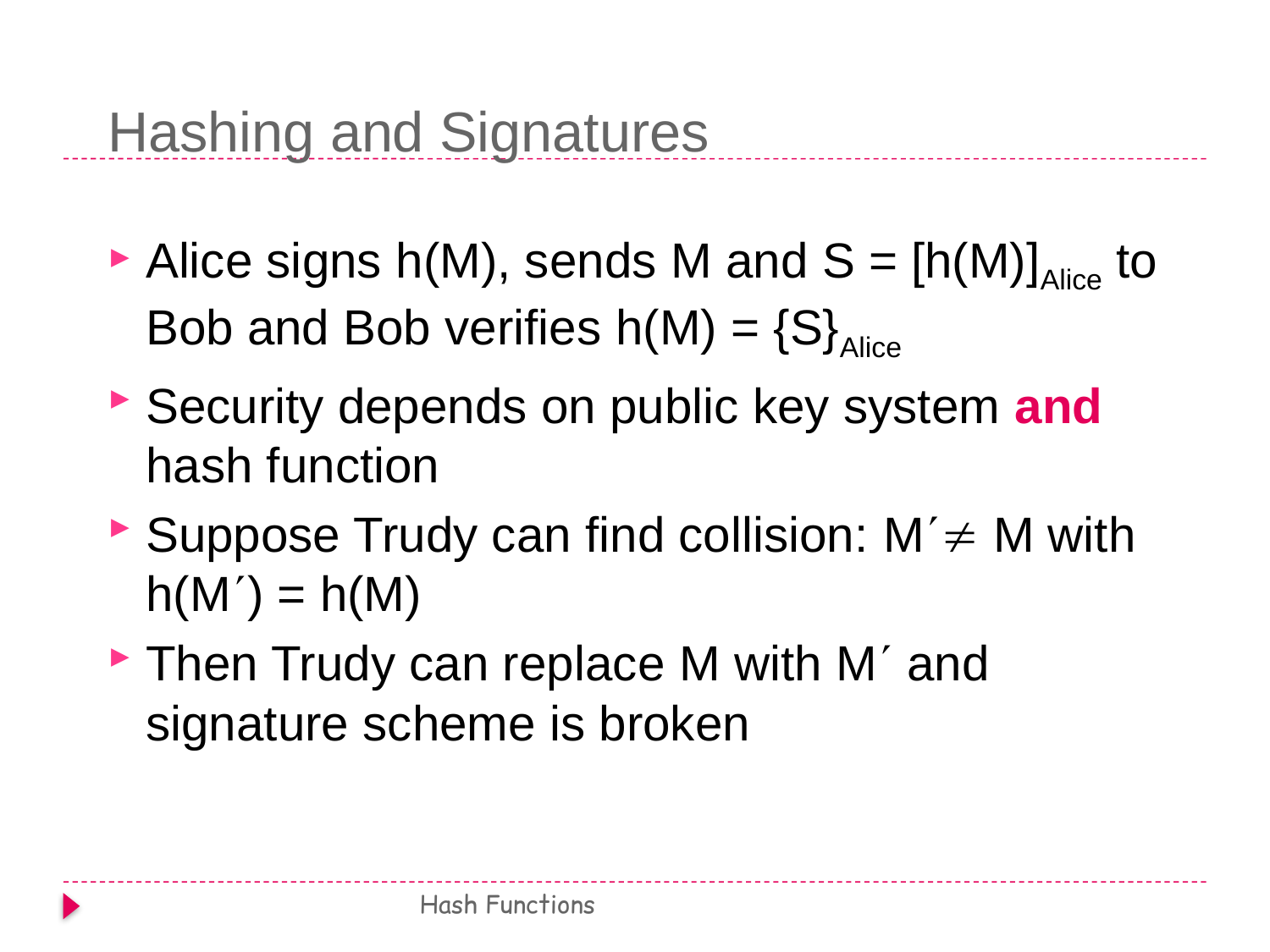

# Hashing and Signatures
Alice signs h(M), sends M and S = [h(M)]Alice to Bob and Bob verifies h(M) = {S}Alice
Security depends on public key system and hash function
Suppose Trudy can find collision: M′≠ M with h(M′) = h(M)
Then Trudy can replace M with M′ and signature scheme is broken
Hash Functions                                                                                                                    10